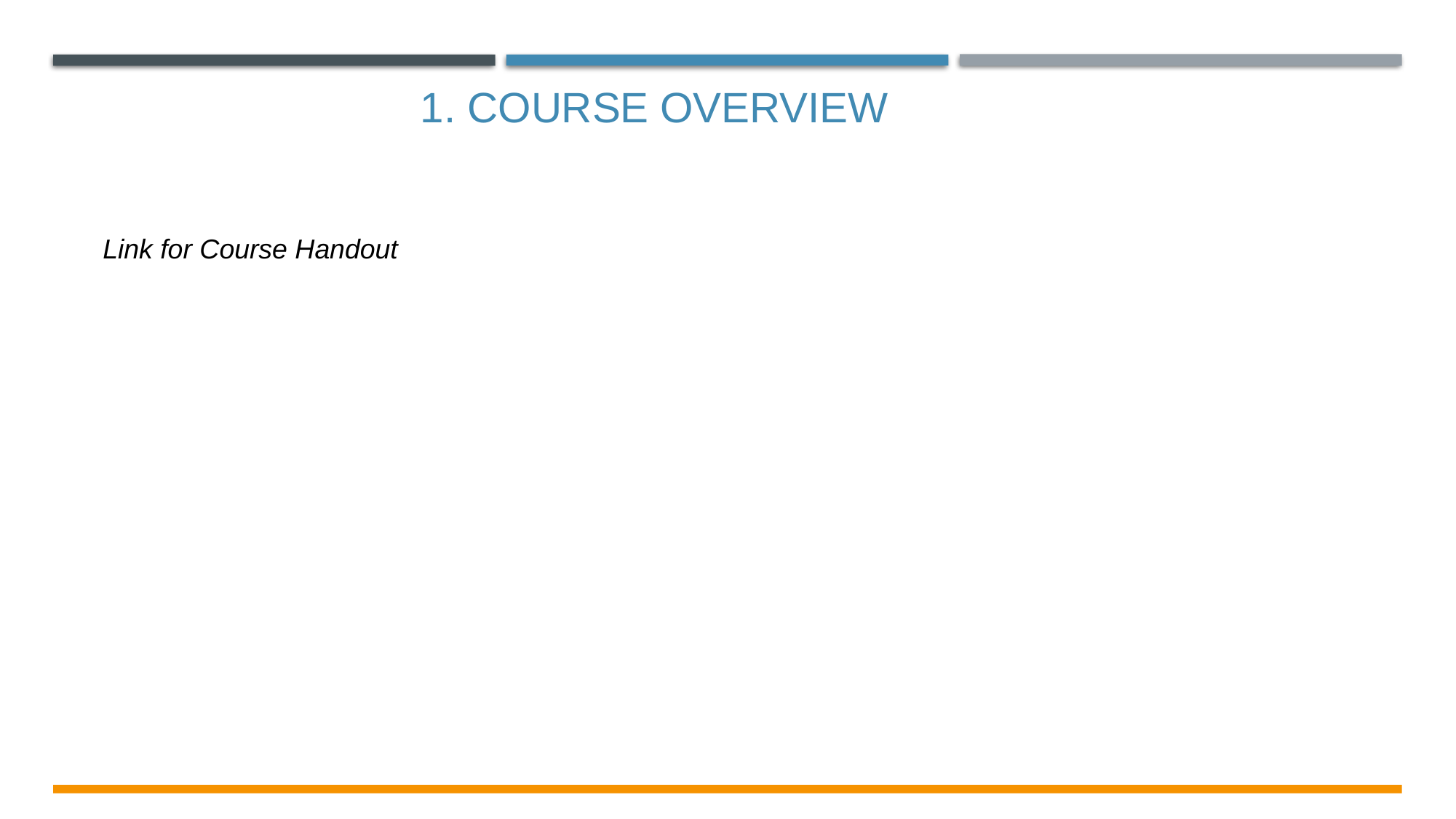

1. COURSE OVERVIEW
Link for Course Handout
Electrical & Electronics System EE1002
7